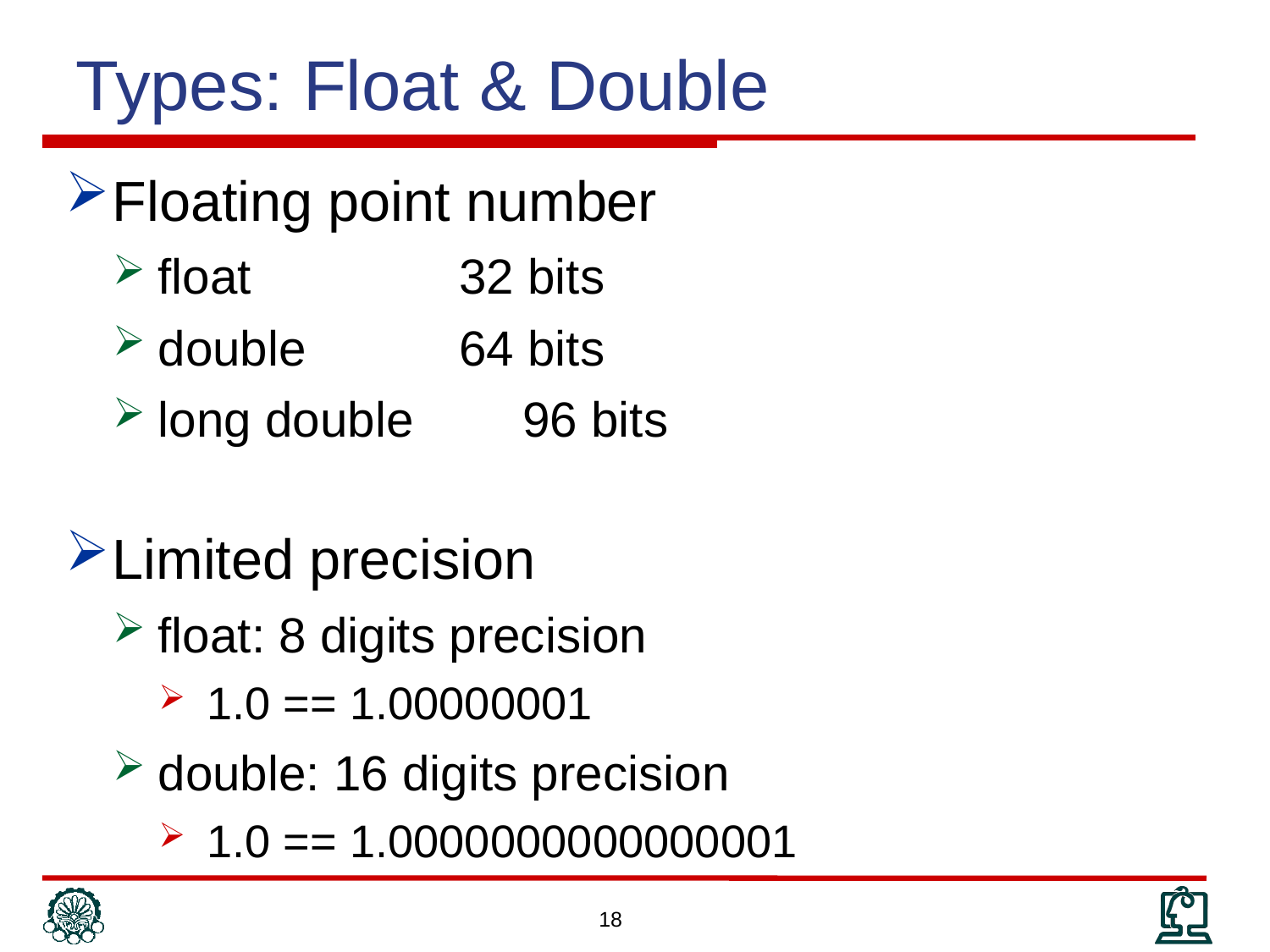

Types: Float & Double
Floating point number
float 				32 bits
double 			64 bits
long double 		96 bits

Limited precision
float: 8 digits precision
1.0 == 1.00000001
double: 16 digits precision
1.0 == 1.0000000000000001
18